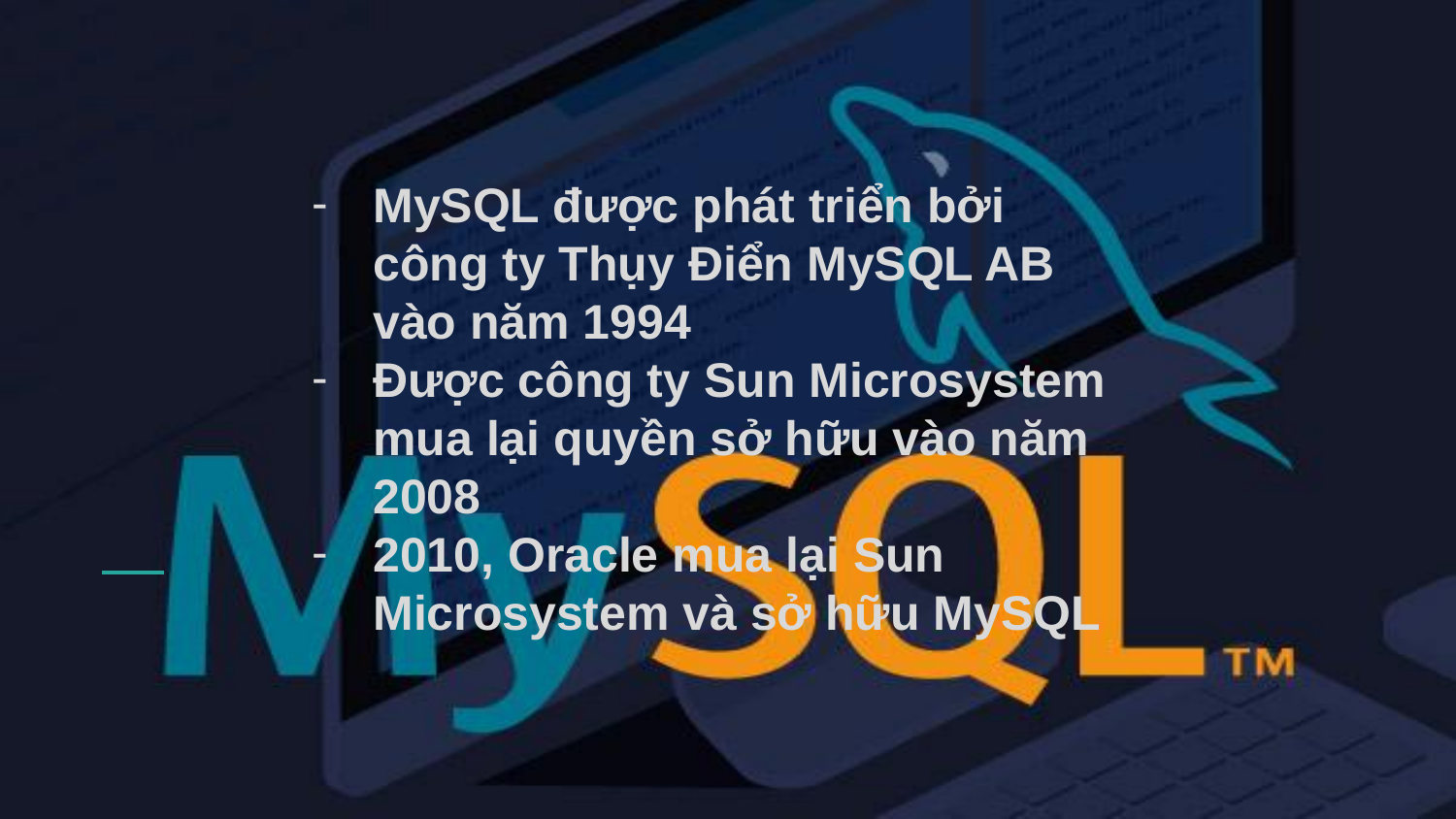

MySQL được phát triển bởi công ty Thụy Điển MySQL AB vào năm 1994
Được công ty Sun Microsystem mua lại quyền sở hữu vào năm 2008
2010, Oracle mua lại Sun Microsystem và sở hữu MySQL